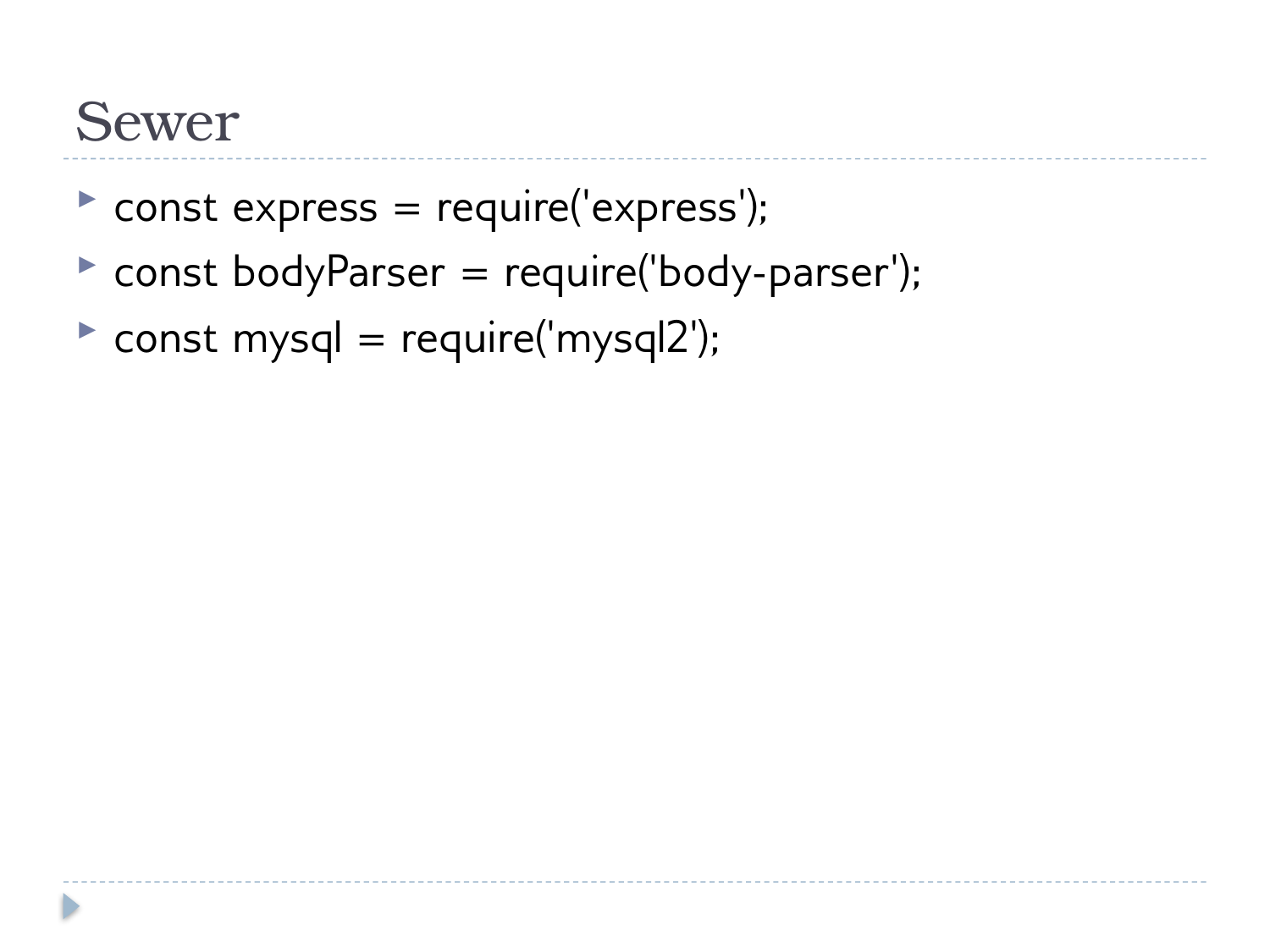

# Sewer
const express = require('express');
const bodyParser = require('body-parser');
const mysql = require('mysql2');